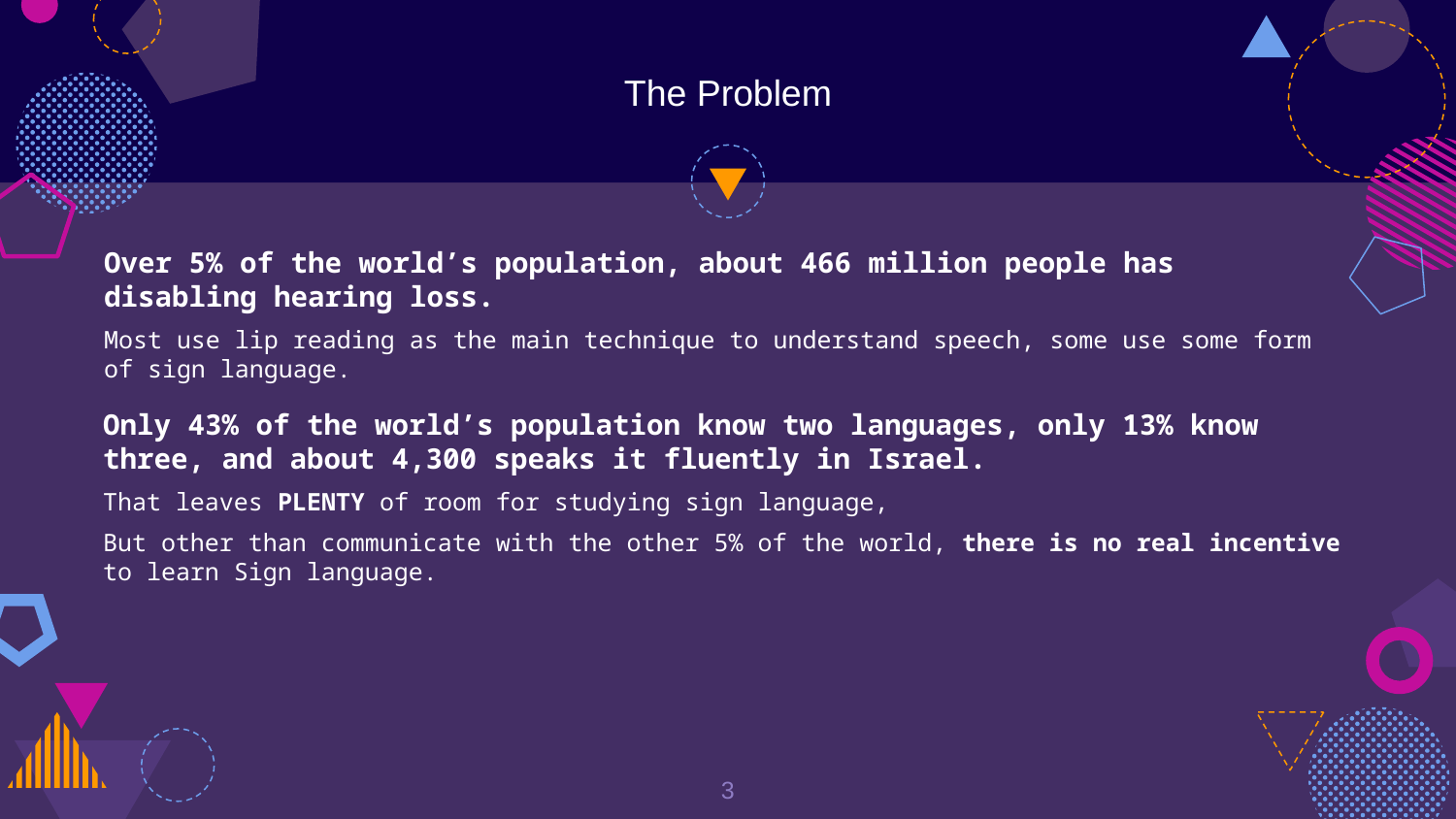

The Problem
Over 5% of the world’s population, about 466 million people has disabling hearing loss.
Most use lip reading as the main technique to understand speech, some use some form of sign language.
Only 43% of the world’s population know two languages, only 13% know three, and about 4,300 speaks it fluently in Israel.
That leaves PLENTY of room for studying sign language,
But other than communicate with the other 5% of the world, there is no real incentive to learn Sign language.
3